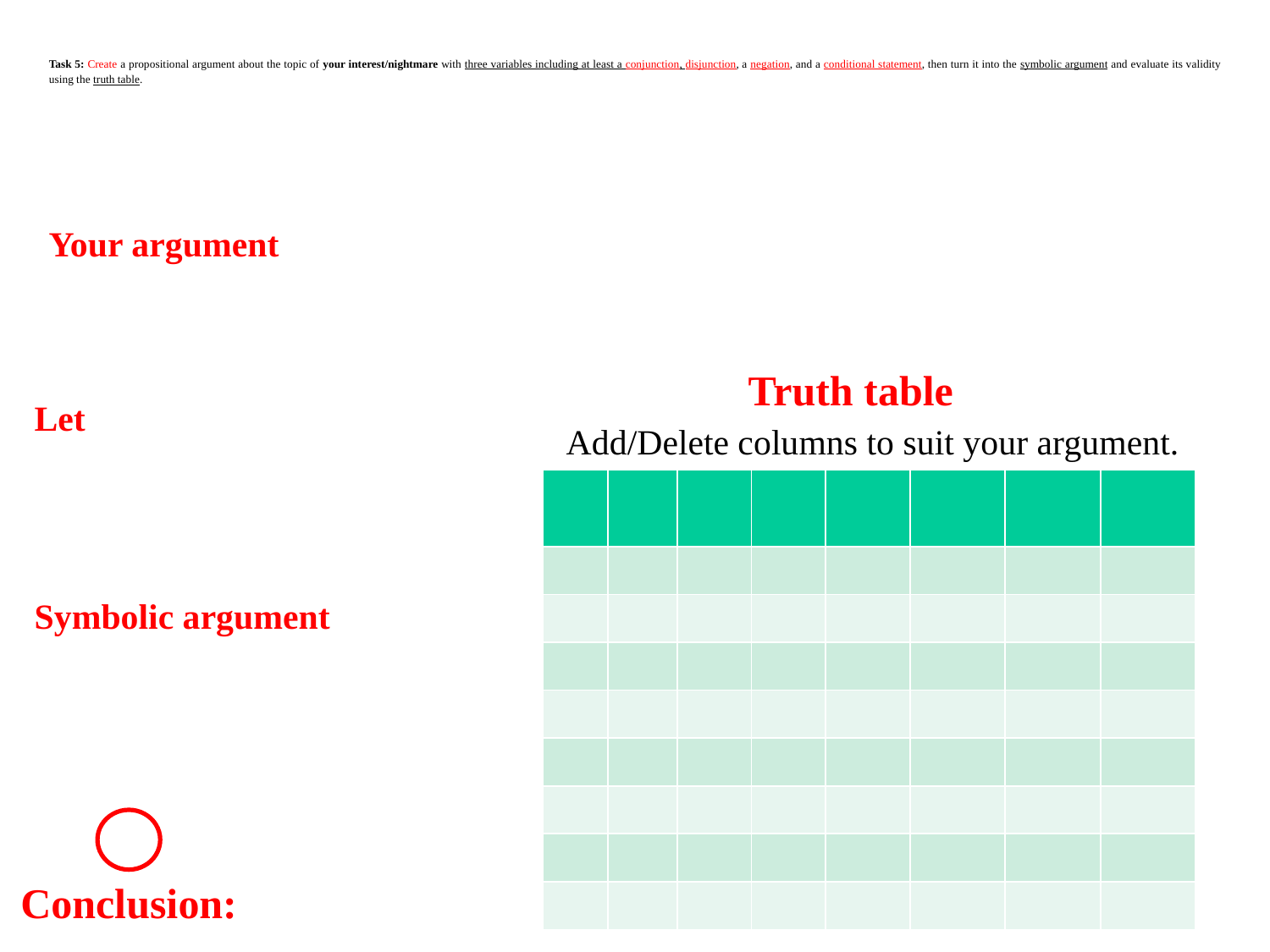

# Task 5: Create a propositional argument about the topic of your interest/nightmare with three variables including at least a conjunction, disjunction, a negation, and a conditional statement, then turn it into the symbolic argument and evaluate its validity using the truth table.
Your argument
Truth table
Let
Add/Delete columns to suit your argument.
|  |  |  |  |  |  |  |  |
| --- | --- | --- | --- | --- | --- | --- | --- |
|  |  |  |  |  |  |  |  |
|  |  |  |  |  |  |  |  |
|  |  |  |  |  |  |  |  |
|  |  |  |  |  |  |  |  |
|  |  |  |  |  |  |  |  |
|  |  |  |  |  |  |  |  |
|  |  |  |  |  |  |  |  |
|  |  |  |  |  |  |  |  |
Symbolic argument

Conclusion: